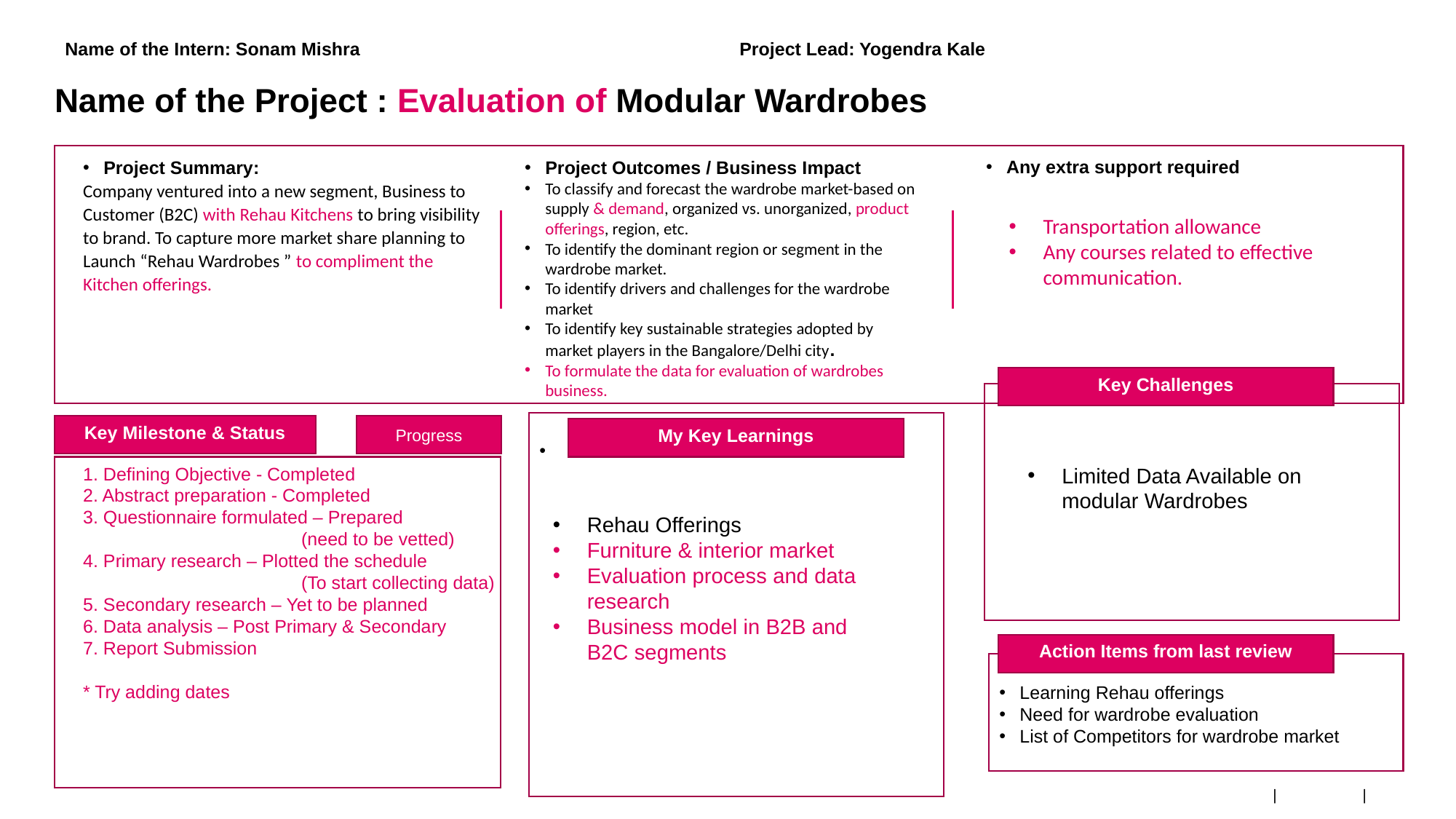

Name of the Intern: Sonam Mishra
Project Lead: Yogendra Kale
# Name of the Project : Evaluation of Modular Wardrobes

Any extra support required
Project Summary:
Company ventured into a new segment, Business to Customer (B2C) with Rehau Kitchens to bring visibility to brand. To capture more market share planning to Launch “Rehau Wardrobes ” to compliment the Kitchen offerings.
Project Outcomes / Business Impact
To classify and forecast the wardrobe market-based on supply & demand, organized vs. unorganized, product offerings, region, etc.
To identify the dominant region or segment in the wardrobe market.
To identify drivers and challenges for the wardrobe market
To identify key sustainable strategies adopted by market players in the Bangalore/Delhi city.
To formulate the data for evaluation of wardrobes business.
Transportation allowance
Any courses related to effective communication.

Key Challenges

Key Milestone & Status
Progress
My Key Learnings

1. Defining Objective - Completed
2. Abstract preparation - Completed
3. Questionnaire formulated – Prepared
		(need to be vetted)
4. Primary research – Plotted the schedule
		(To start collecting data)
5. Secondary research – Yet to be planned
6. Data analysis – Post Primary & Secondary
7. Report Submission

* Try adding dates
Limited Data Available on modular Wardrobes

Rehau Offerings
Furniture & interior market
Evaluation process and data research
Business model in B2B and B2C segments
Action Items from last review

Learning Rehau offerings
Need for wardrobe evaluation
List of Competitors for wardrobe market